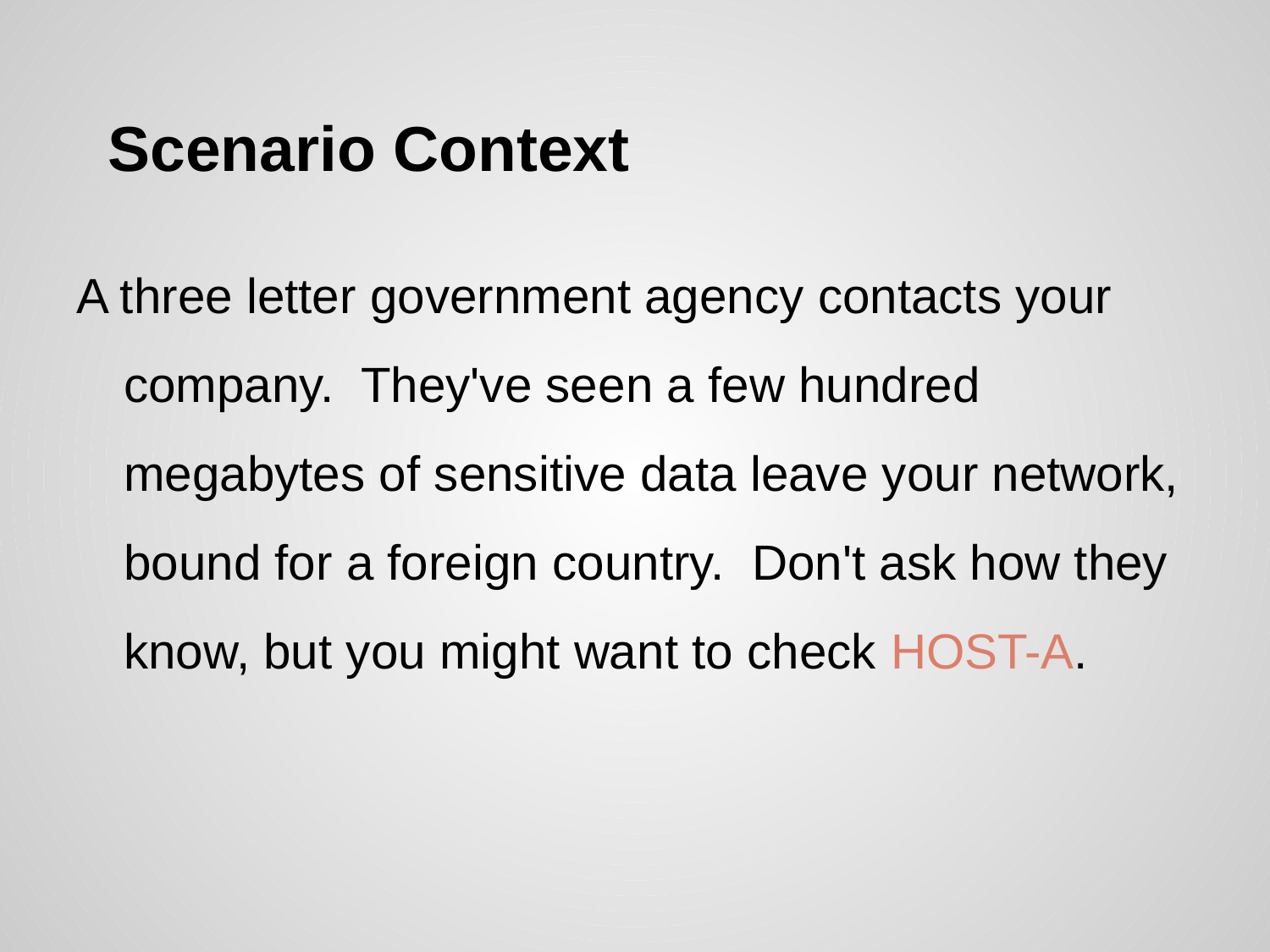

# Scenario Context
A three letter government agency contacts your company.  They've seen a few hundred megabytes of sensitive data leave your network, bound for a foreign country.  Don't ask how they know, but you might want to check HOST-A.